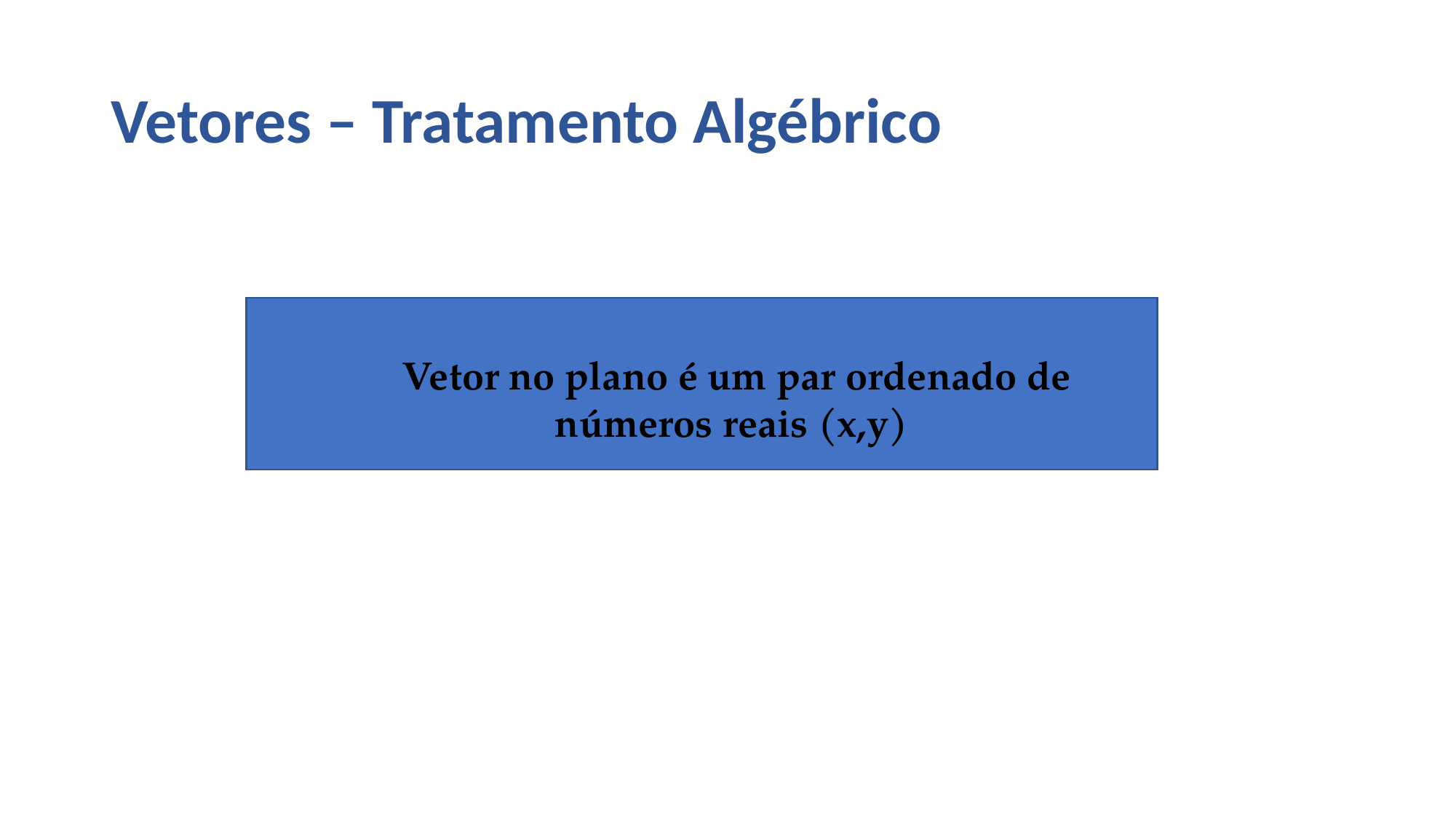

# Vetores – Tratamento Algébrico

 Vetor no plano é um par ordenado de números reais (x,y)